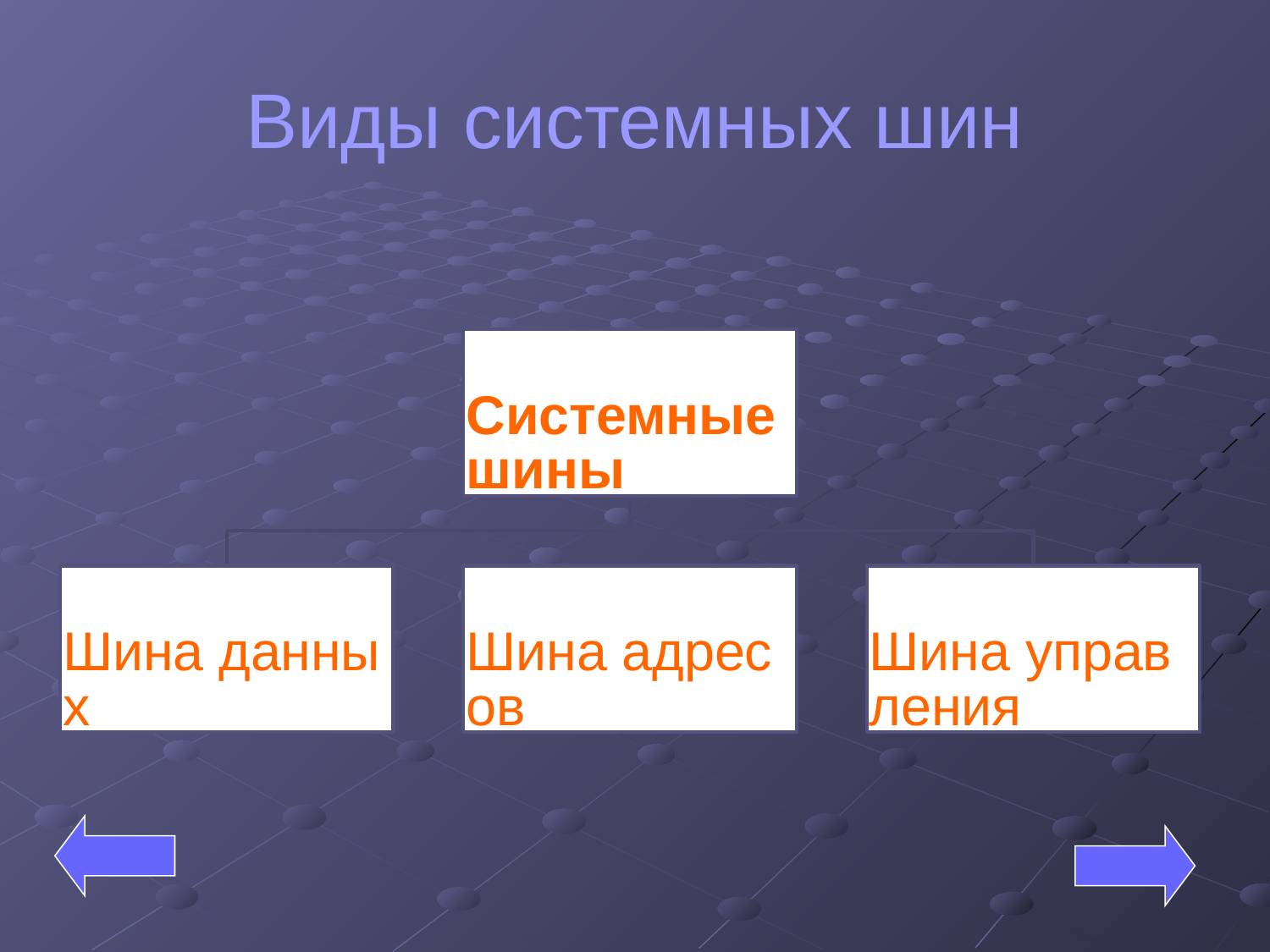

# Виды системных шин
Системные шины
Шина данных
Шина адресов
Шина управления